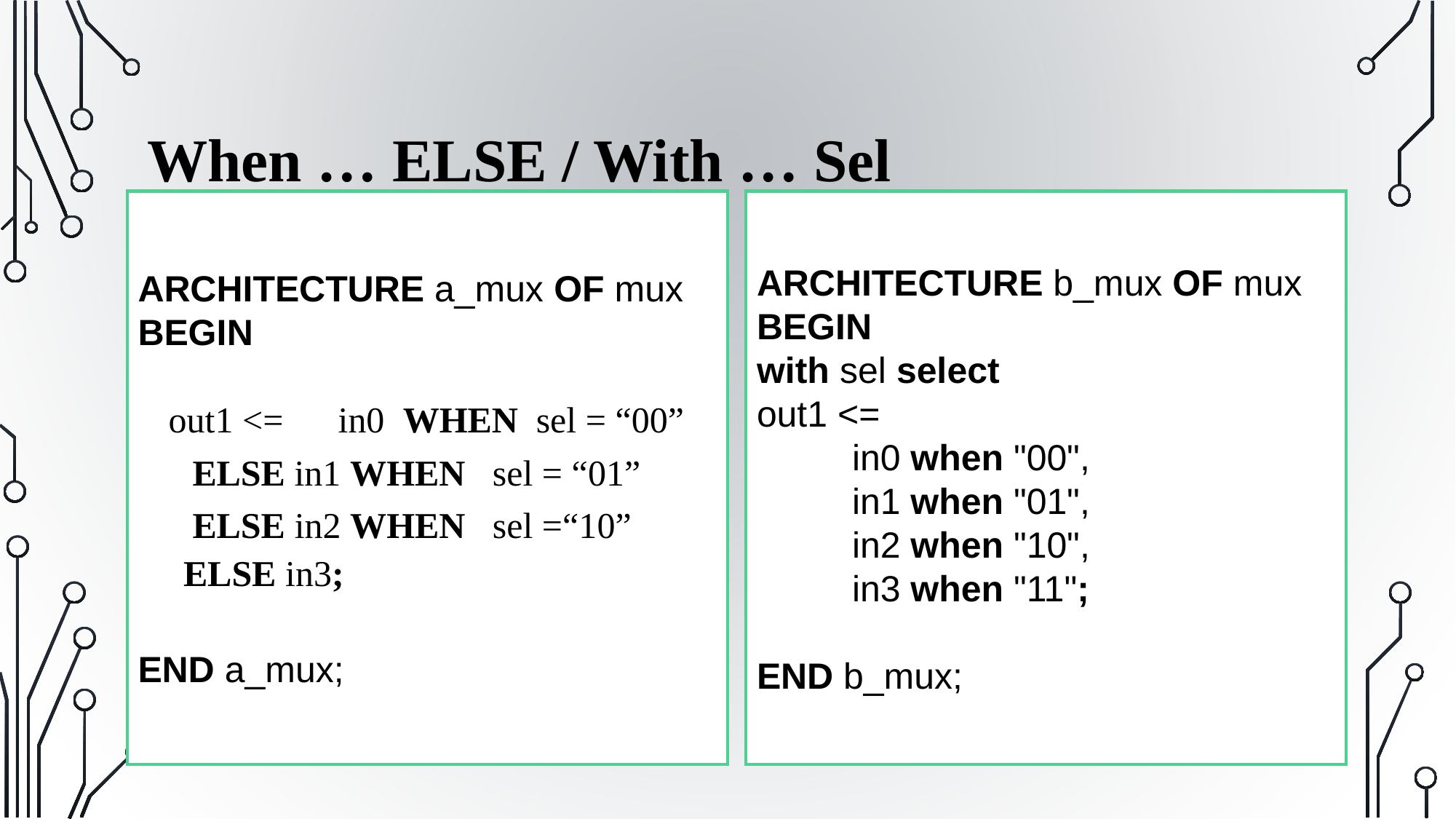

# When … ELSE / With … Sel
ARCHITECTURE a_mux OF mux
BEGIN

   out1 <=      in0  WHEN  sel = “00”
      ELSE in1 WHEN   sel = “01”
      ELSE in2 WHEN   sel =“10”
     ELSE in3;

END a_mux;
ARCHITECTURE b_mux OF mux
BEGIN
with sel select
out1 <=
    in0 when "00",
    in1 when "01",
    in2 when "10",
    in3 when "11";

END b_mux;
Intro to VHDL
Architecture course
5